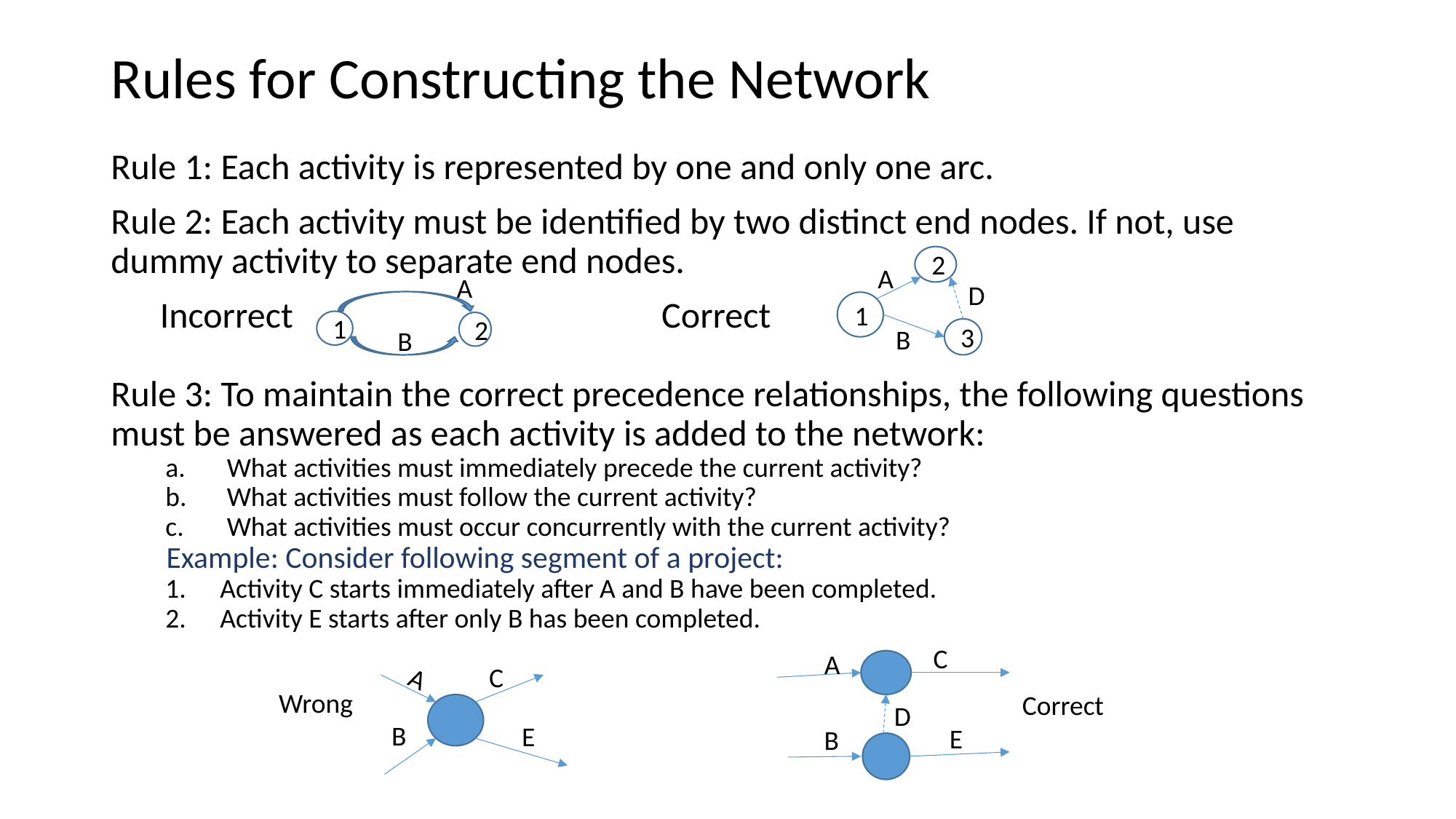

# Rules for Constructing the Network
Rule 1: Each activity is represented by one and only one arc.
Rule 2: Each activity must be identified by two distinct end nodes. If not, use dummy activity to separate end nodes.
      Incorrect                                             Correct

Rule 3: To maintain the correct precedence relationships, the following questions must be answered as each activity is added to the network:
What activities must immediately precede the current activity?
What activities must follow the current activity?
What activities must occur concurrently with the current activity?
        Example: Consider following segment of a project:
Activity C starts immediately after A and B have been completed.
Activity E starts after only B has been completed.

2
A
A
D

1
1
2
B
B
3

C
A

C
A
Wrong
Correct
D

B
E
E
B